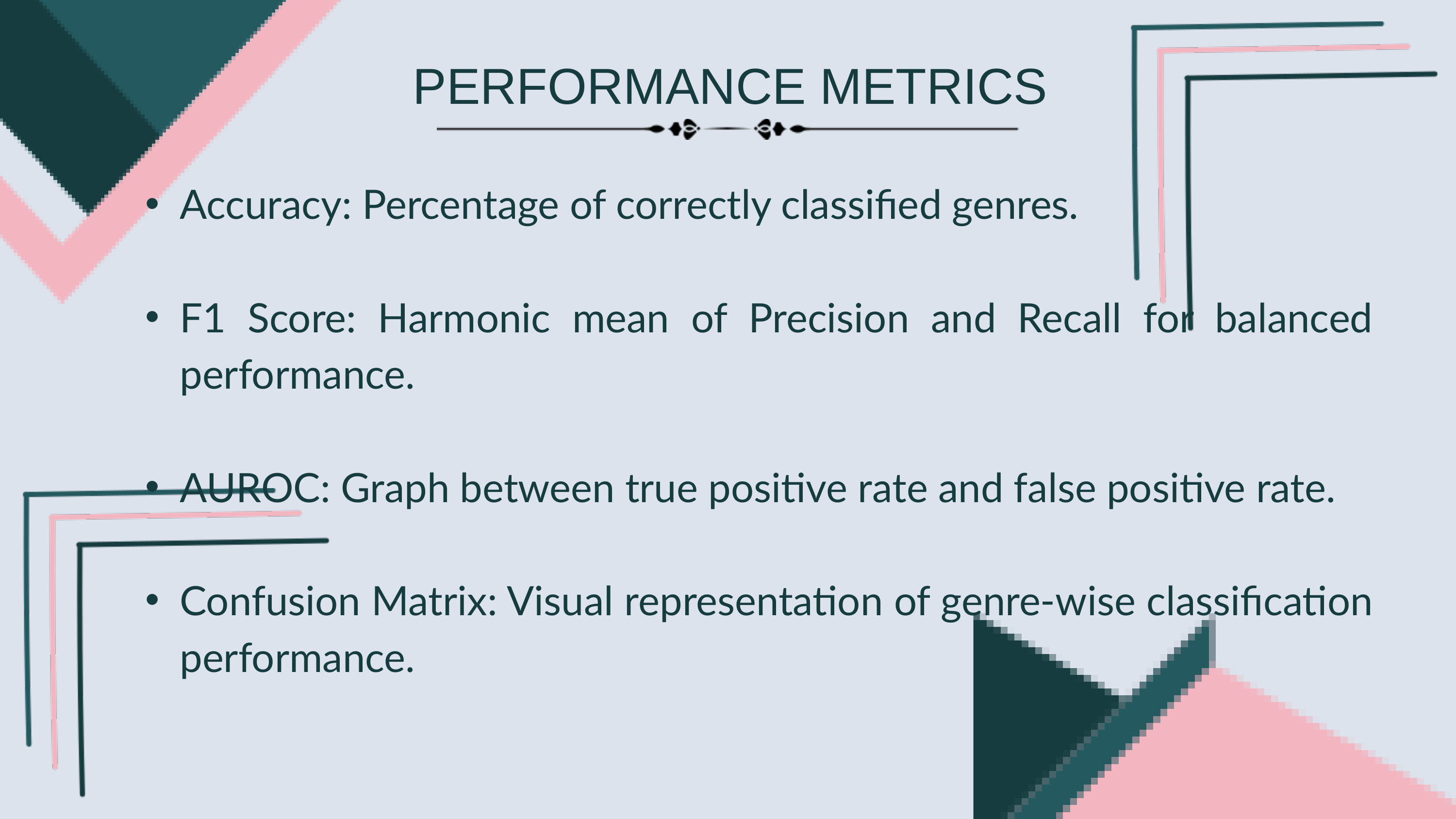

PERFORMANCE METRICS

Accuracy: Percentage of correctly classified genres.

F1 Score: Harmonic mean of Precision and Recall for balanced performance.

AUROC: Graph between true positive rate and false positive rate.

Confusion Matrix: Visual representation of genre-wise classification performance.